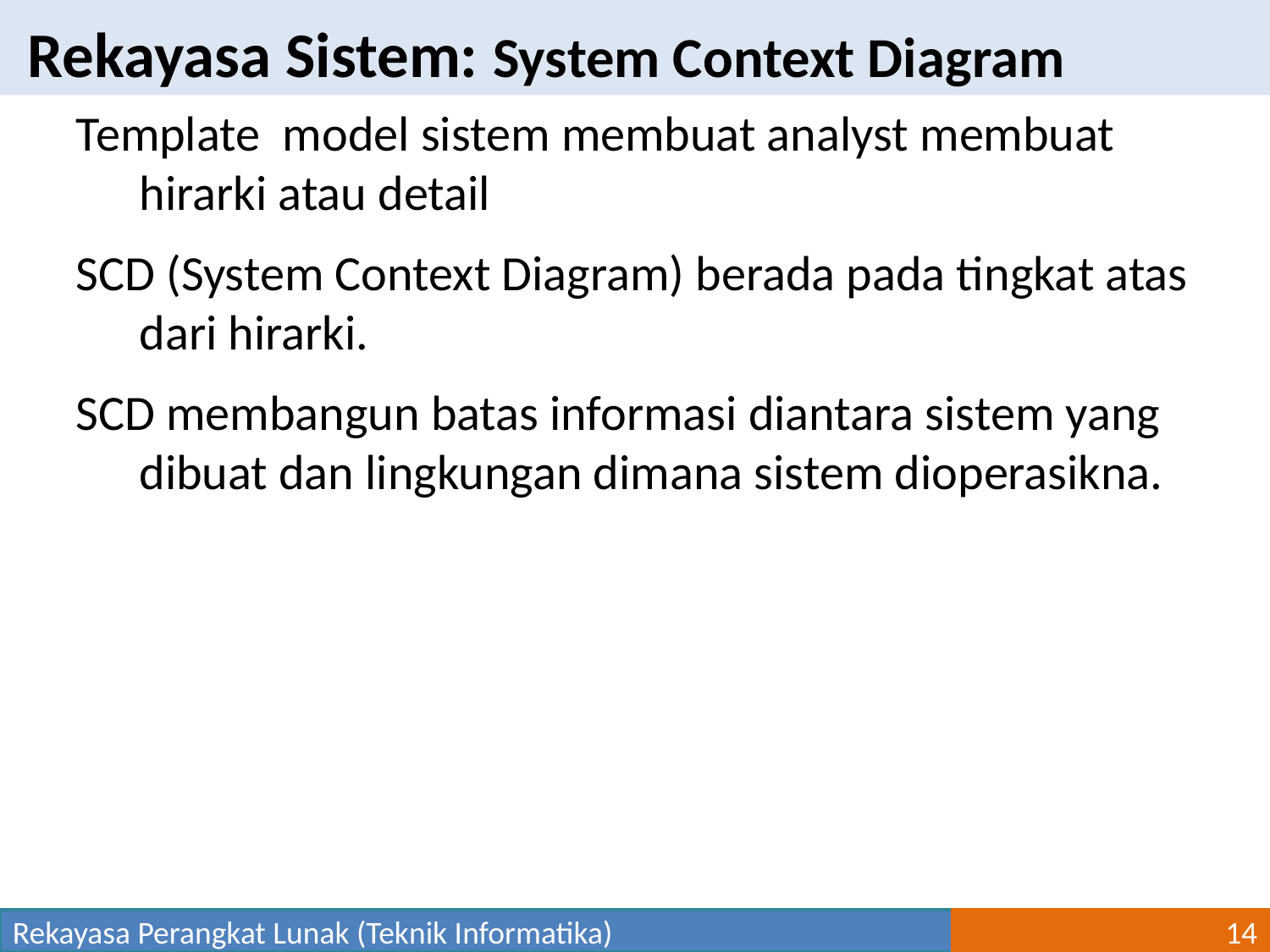

Rekayasa Sistem: System Context Diagram
Template  model sistem membuat analyst membuat hirarki atau detail
SCD (System Context Diagram) berada pada tingkat atas dari hirarki.
SCD membangun batas informasi diantara sistem yang dibuat dan lingkungan dimana sistem dioperasikna.
Rekayasa Perangkat Lunak (Teknik Informatika)
14